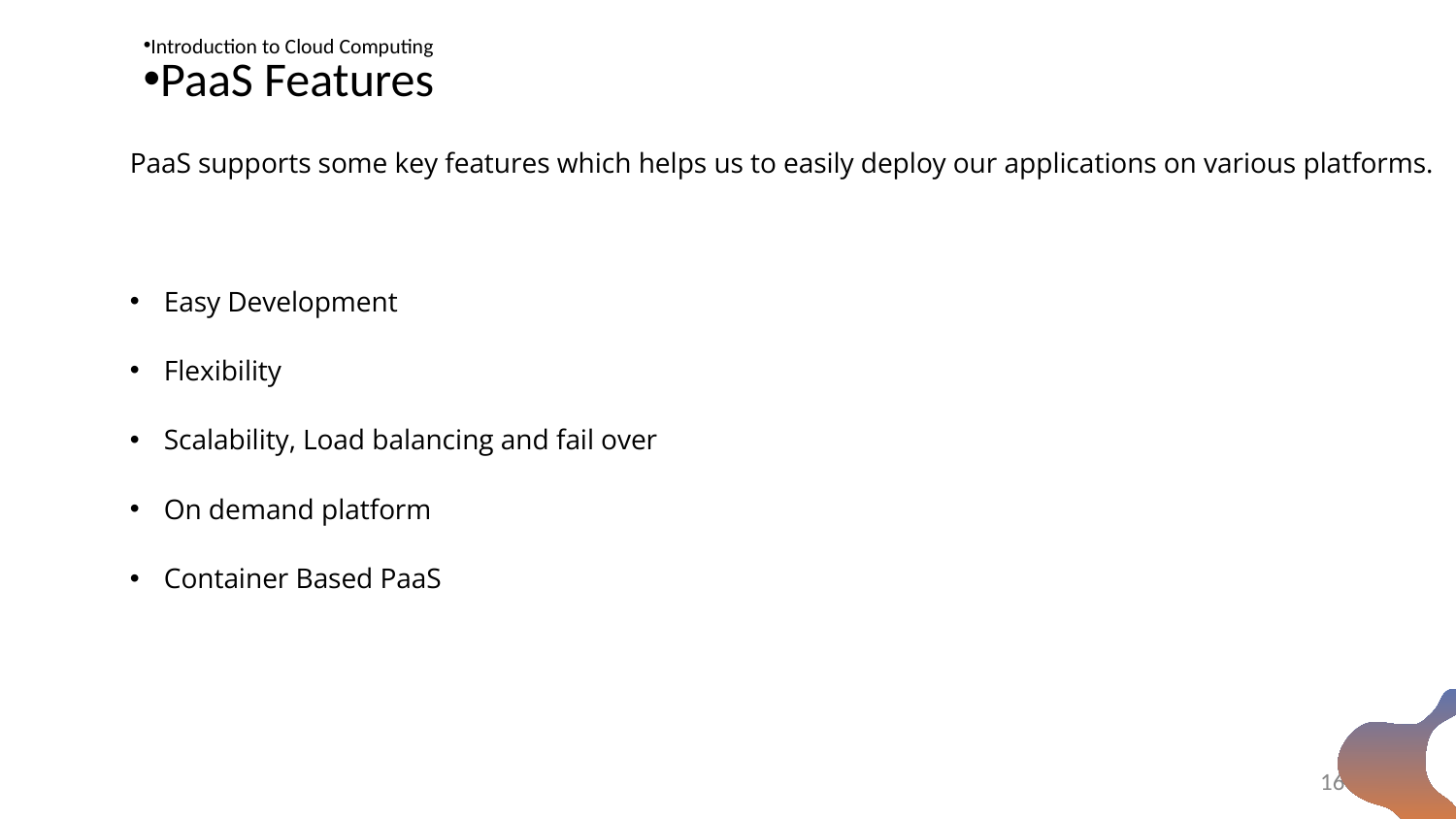

Introduction to Cloud Computing
PaaS Features
#
PaaS supports some key features which helps us to easily deploy our applications on various platforms.

Easy Development
Flexibility
Scalability, Load balancing and fail over
On demand platform
Container Based PaaS

16